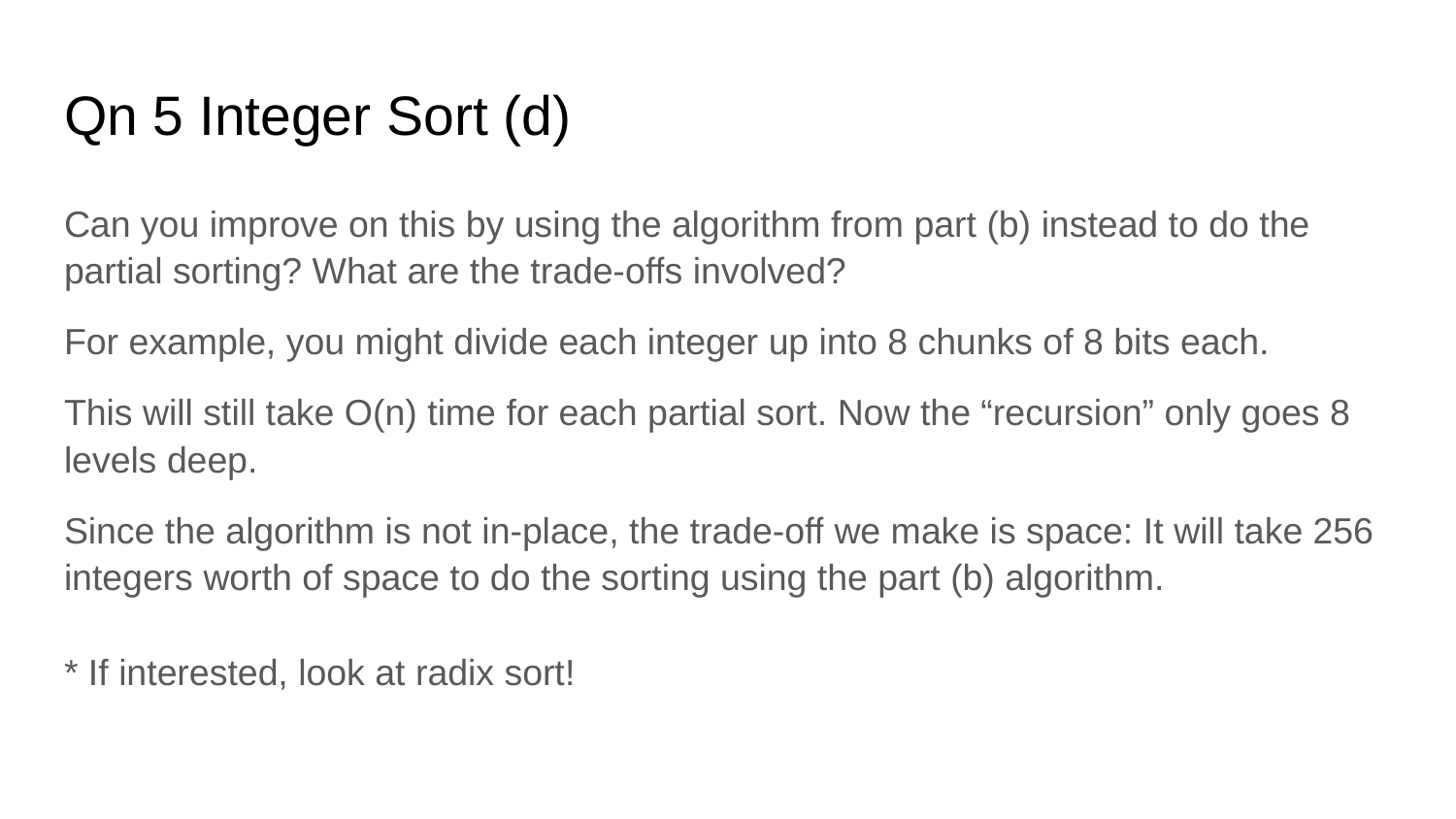

# Qn 5 Integer Sort (d)
Can you improve on this by using the algorithm from part (b) instead to do the partial sorting? What are the trade-oﬀs involved?
For example, you might divide each integer up into 8 chunks of 8 bits each.
This will still take O(n) time for each partial sort. Now the “recursion” only goes 8 levels deep.
Since the algorithm is not in-place, the trade-oﬀ we make is space: It will take 256 integers worth of space to do the sorting using the part (b) algorithm.
* If interested, look at radix sort!